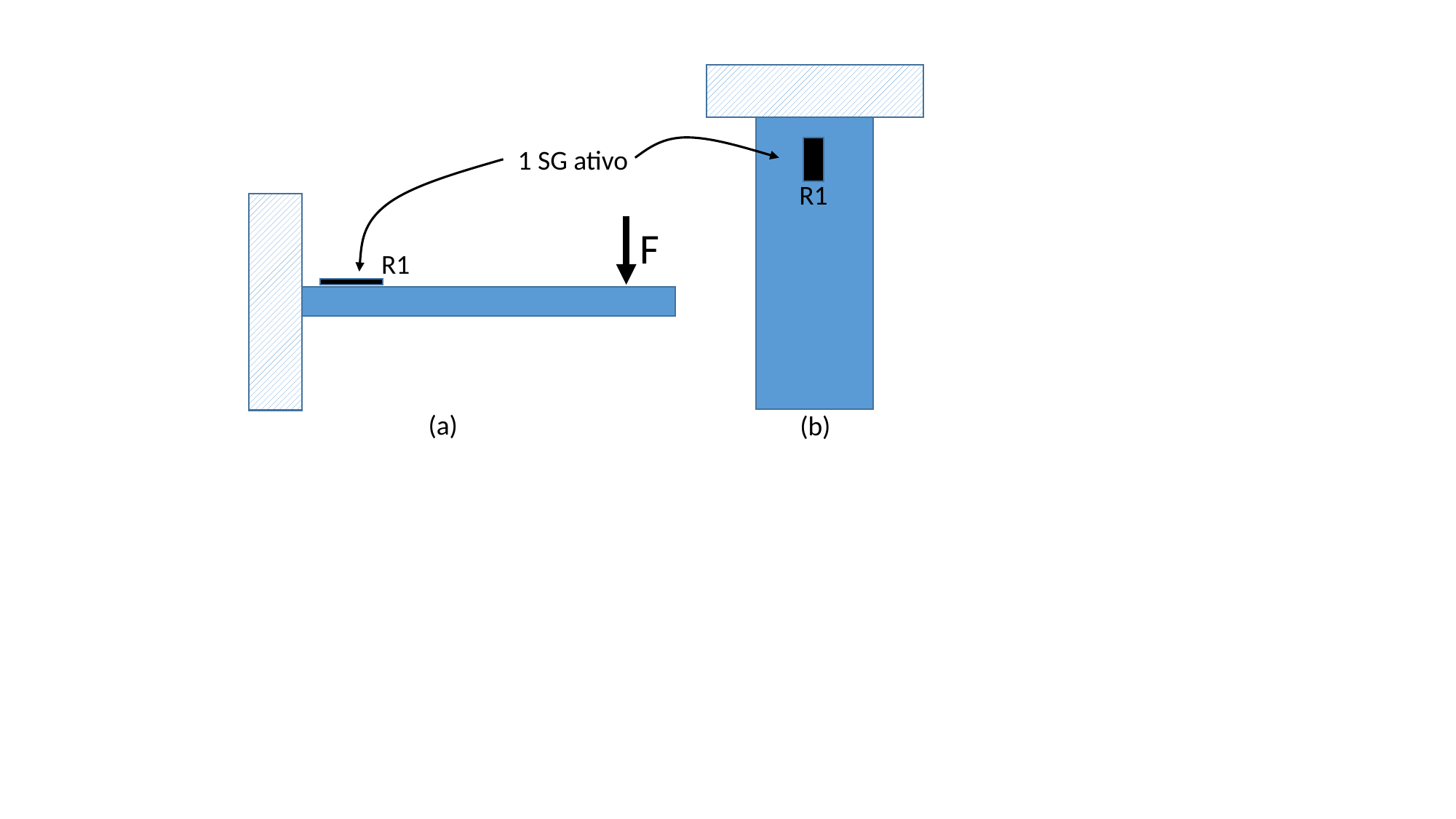

1 SG ativo

R1

F
R1

(a)
(b)